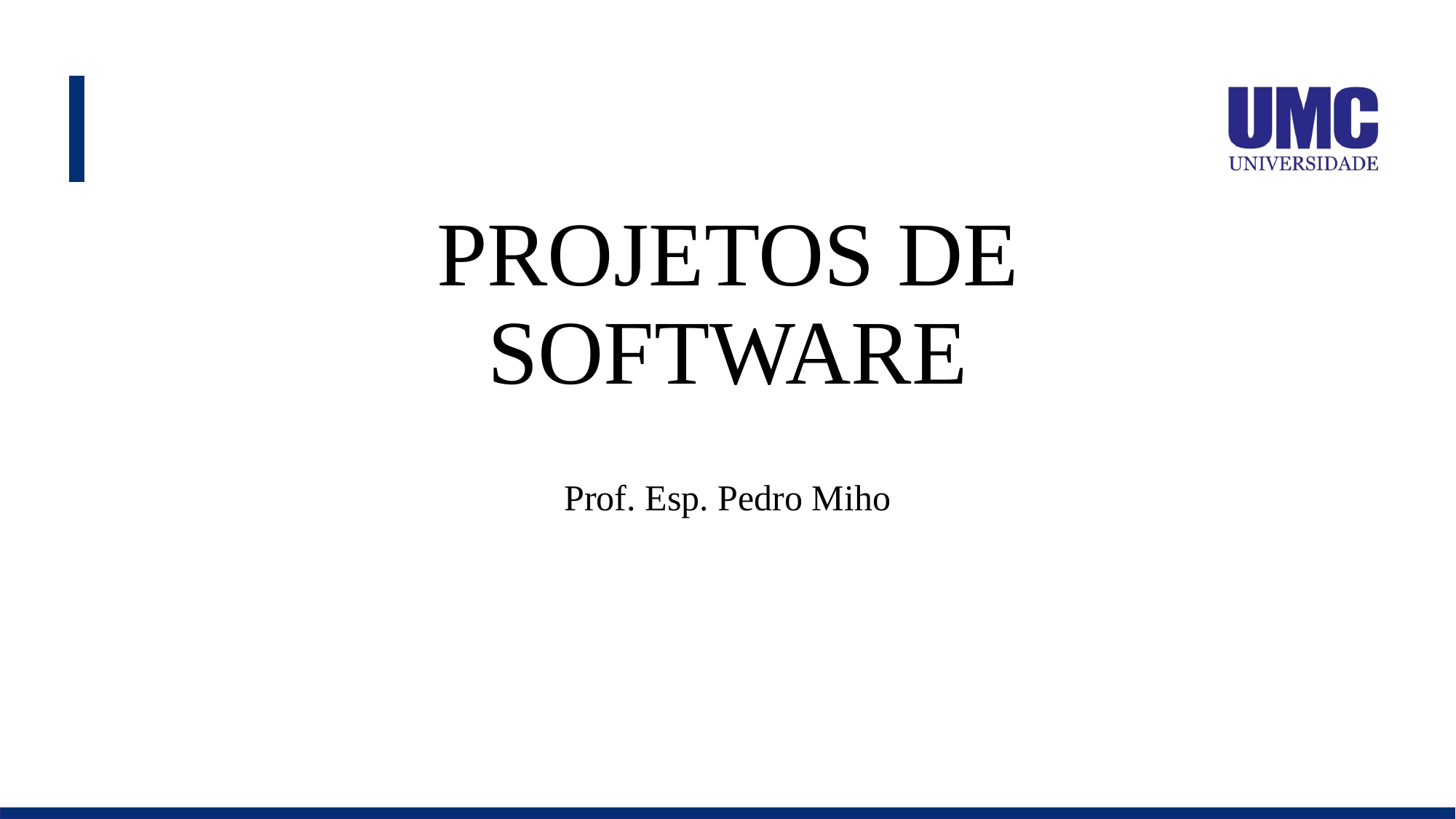

# PROJETOS DE SOFTWARE
Prof. Esp. Pedro Miho